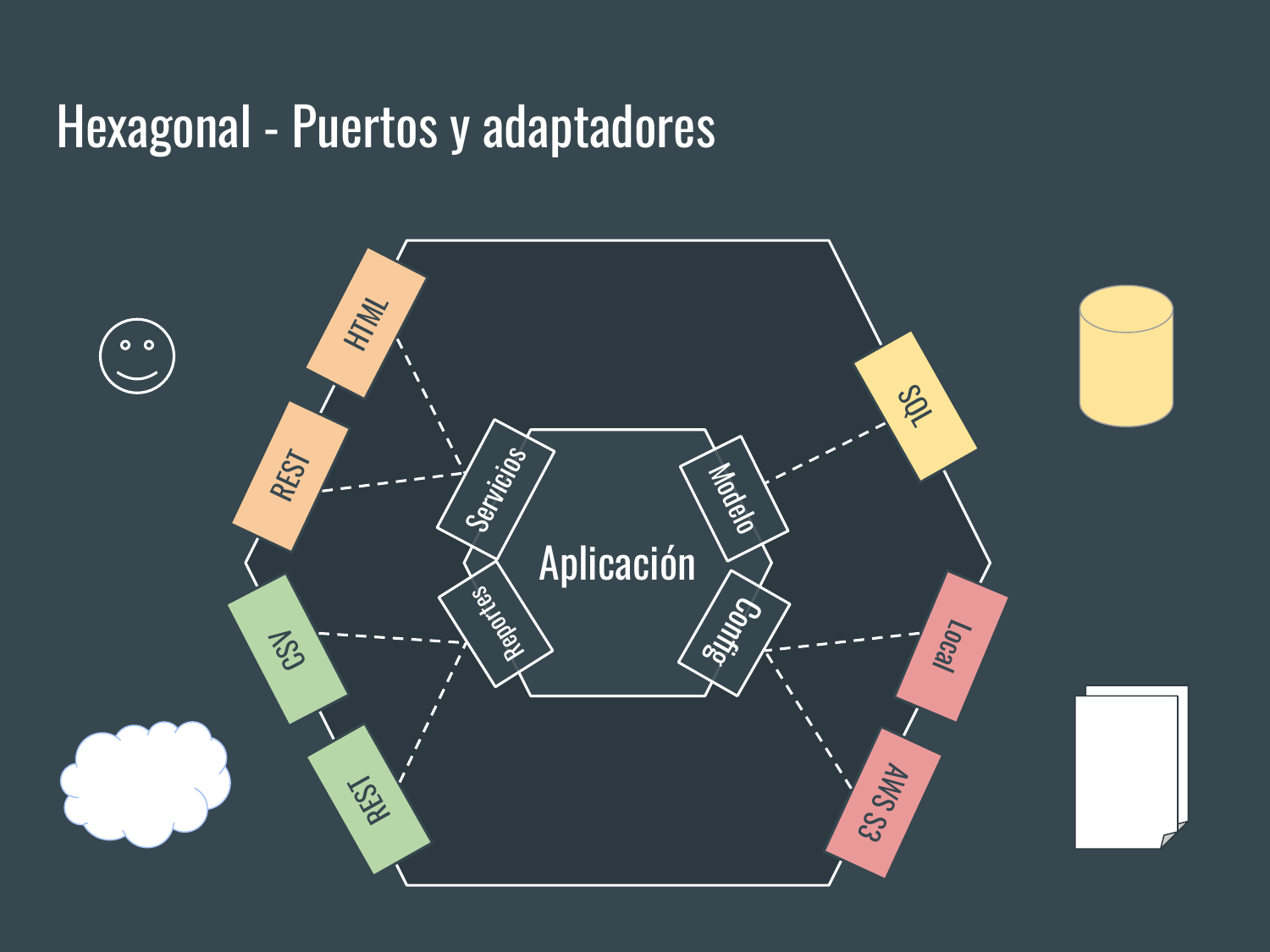

# Hexagonal - Puertos y adaptadores

HTML

SQL
Aplicación
REST
Servicios
Modelo
Reportes
Config
Local
CSV

REST
AWS S3